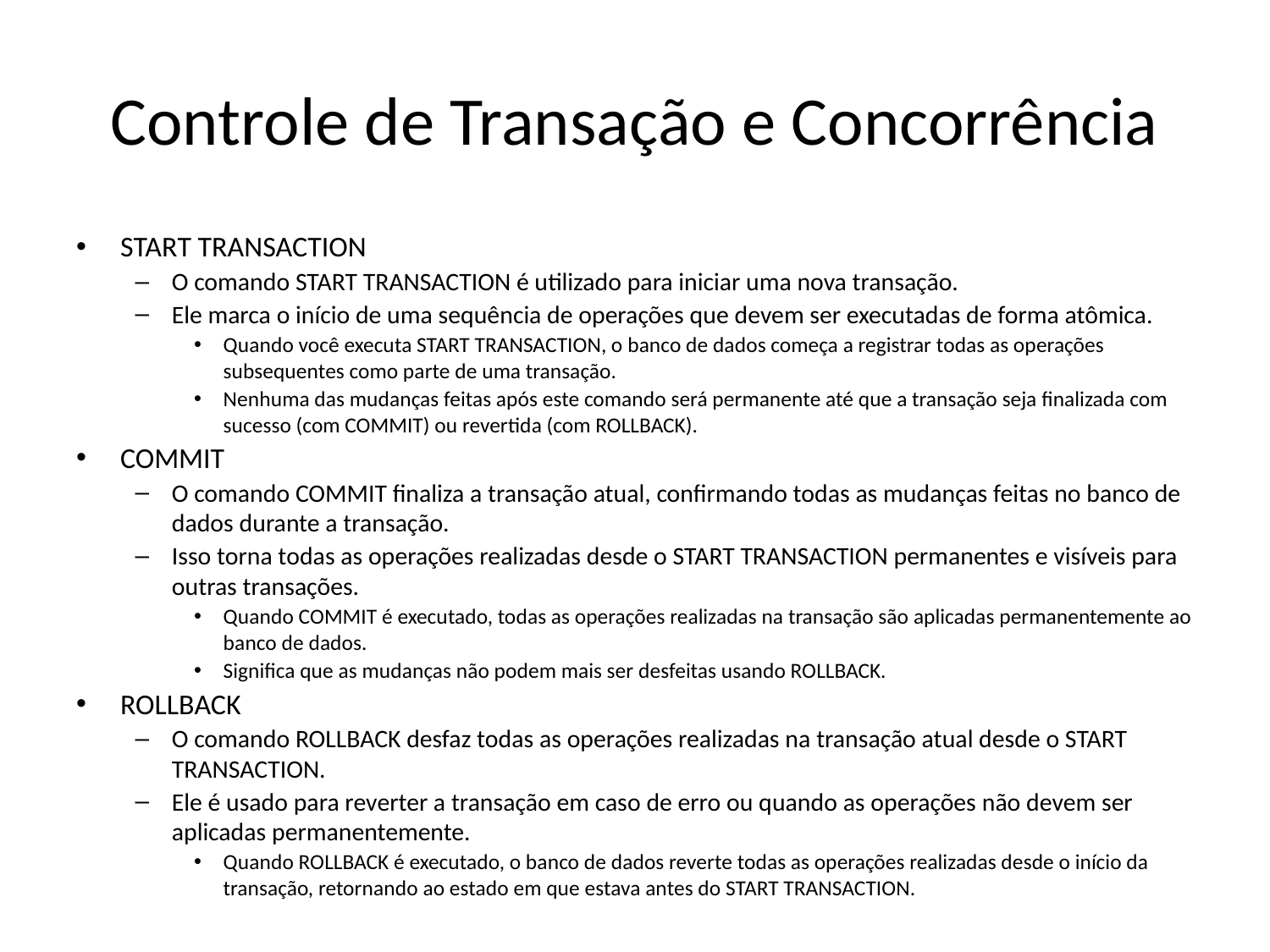

# Controle de Transação e Concorrência
START TRANSACTION
O comando START TRANSACTION é utilizado para iniciar uma nova transação.
Ele marca o início de uma sequência de operações que devem ser executadas de forma atômica.
Quando você executa START TRANSACTION, o banco de dados começa a registrar todas as operações subsequentes como parte de uma transação.
Nenhuma das mudanças feitas após este comando será permanente até que a transação seja finalizada com sucesso (com COMMIT) ou revertida (com ROLLBACK).
COMMIT
O comando COMMIT finaliza a transação atual, confirmando todas as mudanças feitas no banco de dados durante a transação.
Isso torna todas as operações realizadas desde o START TRANSACTION permanentes e visíveis para outras transações.
Quando COMMIT é executado, todas as operações realizadas na transação são aplicadas permanentemente ao banco de dados.
Significa que as mudanças não podem mais ser desfeitas usando ROLLBACK.
ROLLBACK
O comando ROLLBACK desfaz todas as operações realizadas na transação atual desde o START TRANSACTION.
Ele é usado para reverter a transação em caso de erro ou quando as operações não devem ser aplicadas permanentemente.
Quando ROLLBACK é executado, o banco de dados reverte todas as operações realizadas desde o início da transação, retornando ao estado em que estava antes do START TRANSACTION.